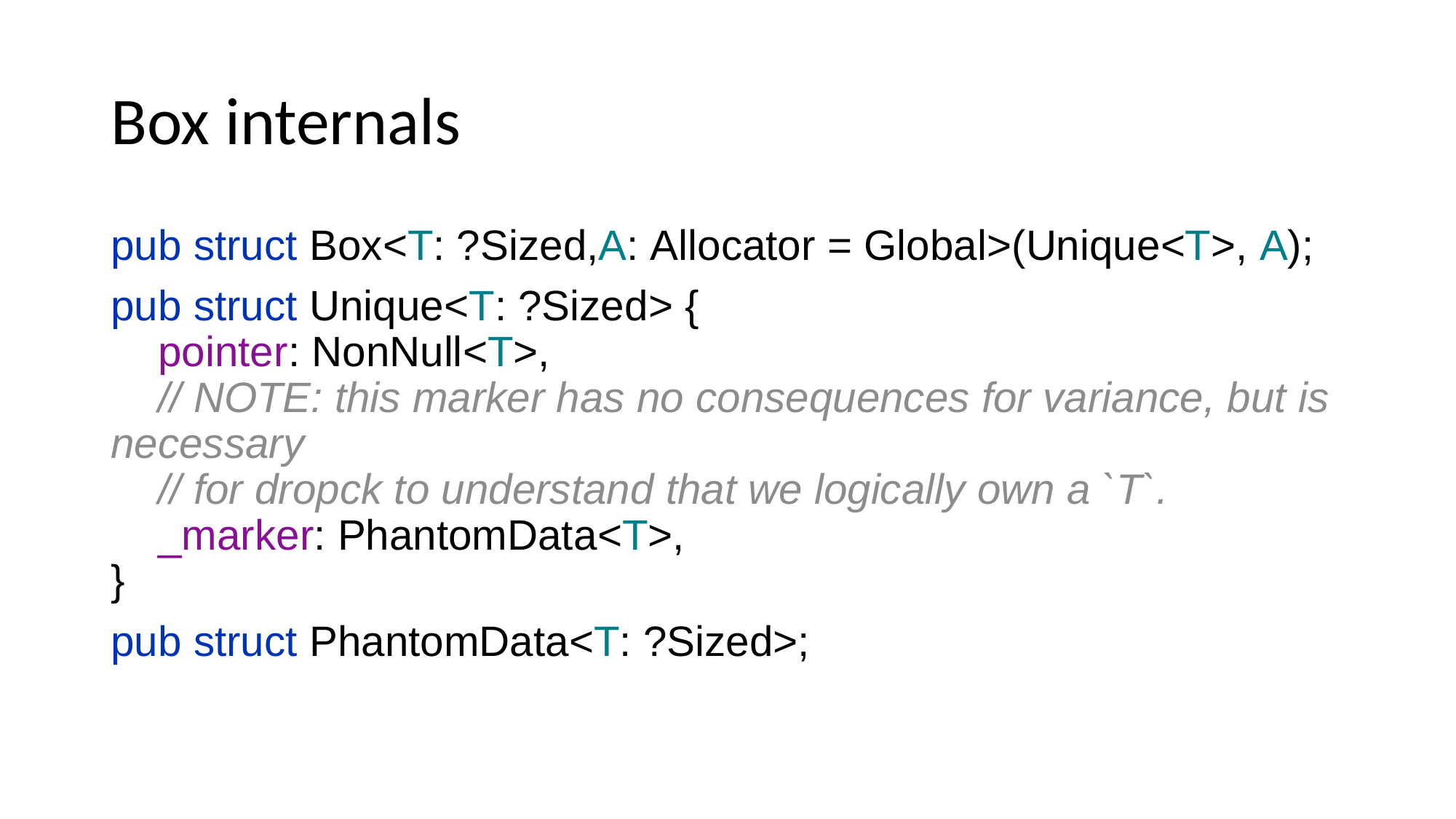

# Box internals
pub struct Box<T: ?Sized,A: Allocator = Global>(Unique<T>, A);
pub struct Unique<T: ?Sized> {
    pointer: NonNull<T>,
    // NOTE: this marker has no consequences for variance, but is necessary
    // for dropck to understand that we logically own a `T`.
    _marker: PhantomData<T>,
}
pub struct PhantomData<T: ?Sized>;